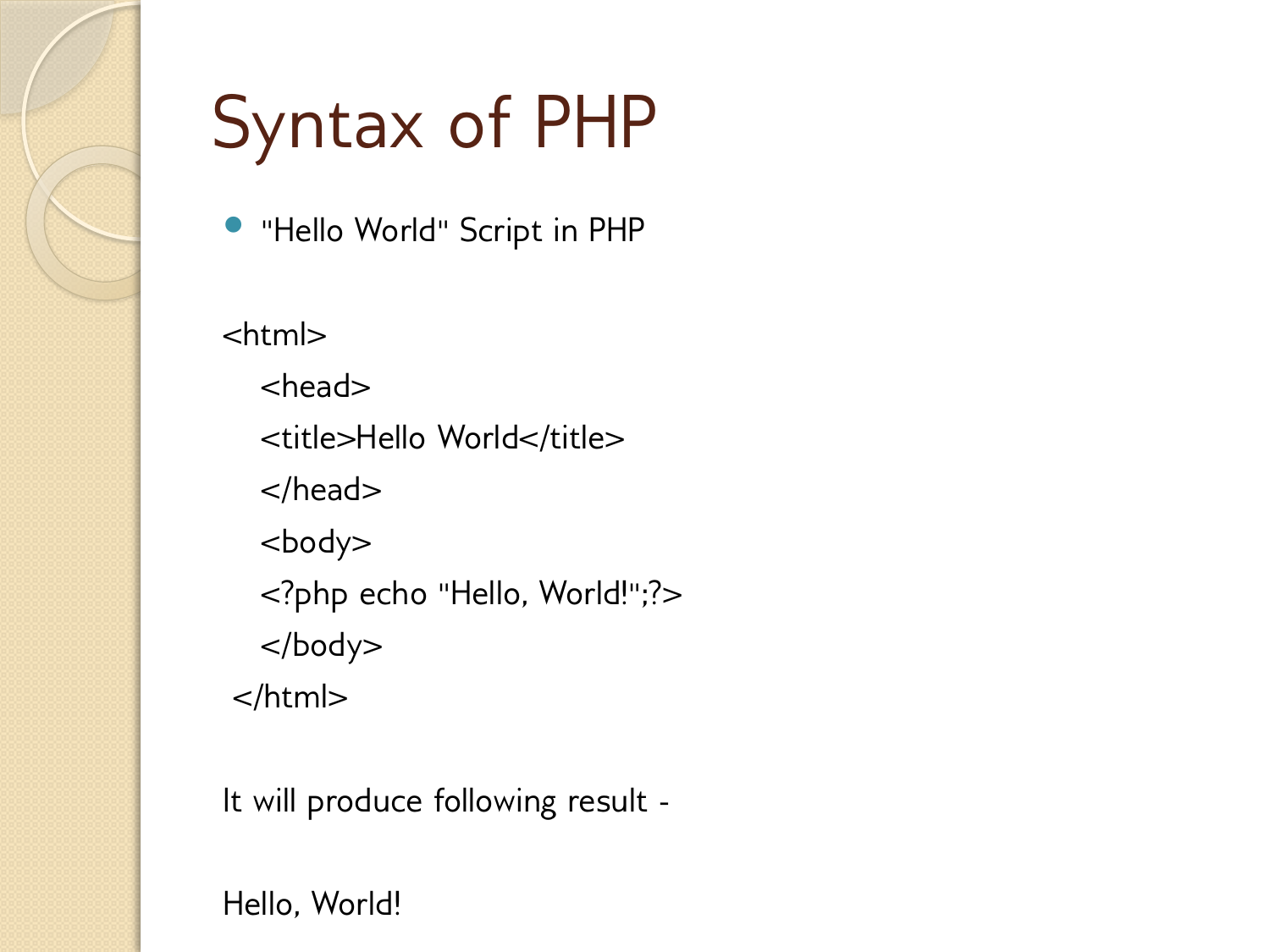

# Syntax of PHP
"Hello World" Script in PHP

<html>
	<head>
 		<title>Hello World</title>
	</head>
	<body>
		<?php echo "Hello, World!";?>
 	</body>
 </html>

It will produce following result −

Hello, World!